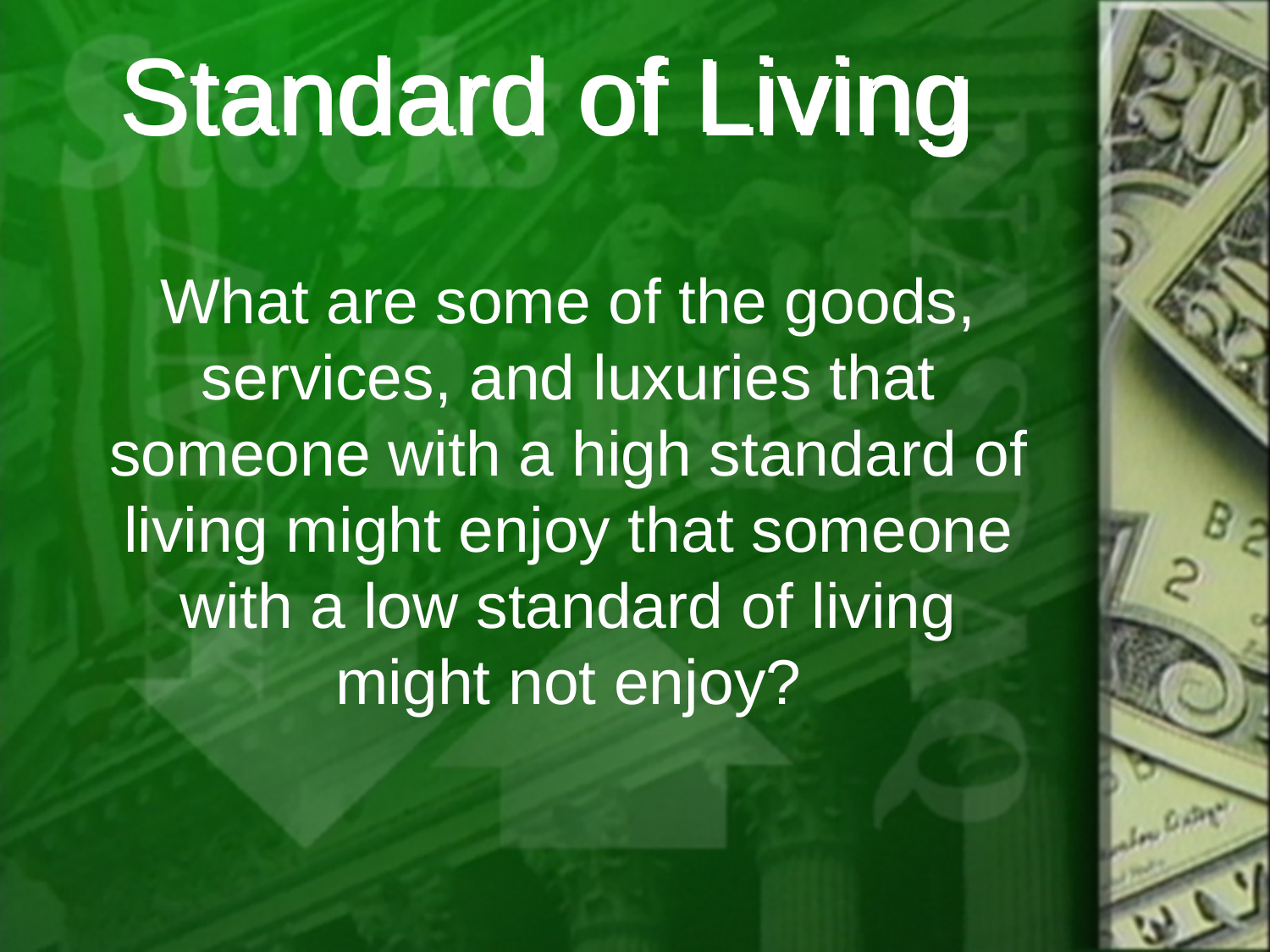

# Standard of Living
What are some of the goods, services, and luxuries that someone with a high standard of living might enjoy that someone with a low standard of living might not enjoy?